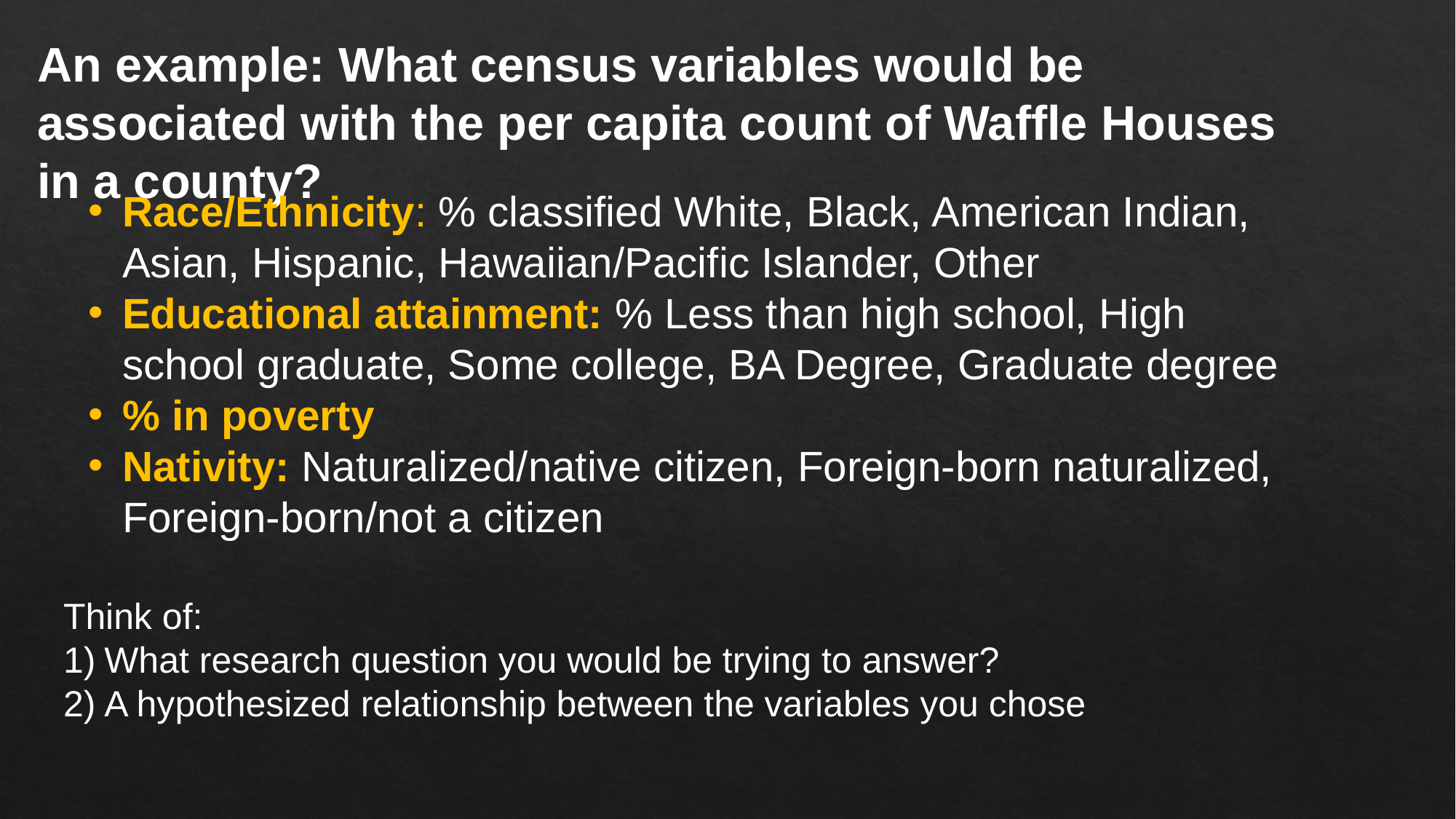

An example: What census variables would be associated with the per capita count of Waffle Houses in a county?
Race/Ethnicity: % classified White, Black, American Indian, Asian, Hispanic, Hawaiian/Pacific Islander, Other
Educational attainment: % Less than high school, High school graduate, Some college, BA Degree, Graduate degree
% in poverty
Nativity: Naturalized/native citizen, Foreign-born naturalized, Foreign-born/not a citizen

Think of:
What research question you would be trying to answer?
A hypothesized relationship between the variables you chose